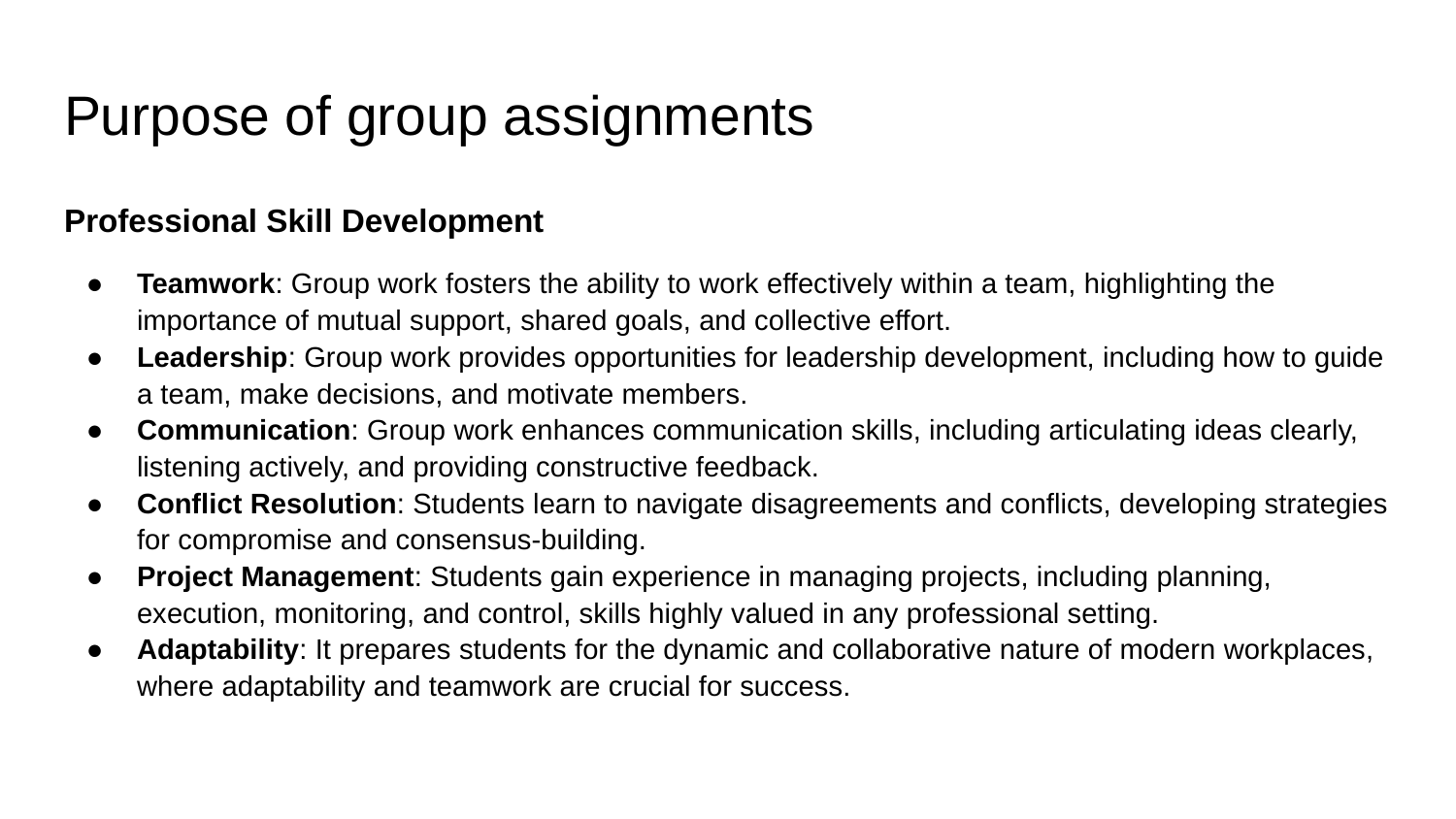

# Purpose of group assignments
Professional Skill Development
Teamwork: Group work fosters the ability to work effectively within a team, highlighting the importance of mutual support, shared goals, and collective effort.
Leadership: Group work provides opportunities for leadership development, including how to guide a team, make decisions, and motivate members.
Communication: Group work enhances communication skills, including articulating ideas clearly, listening actively, and providing constructive feedback.
Conflict Resolution: Students learn to navigate disagreements and conflicts, developing strategies for compromise and consensus-building.
Project Management: Students gain experience in managing projects, including planning, execution, monitoring, and control, skills highly valued in any professional setting.
Adaptability: It prepares students for the dynamic and collaborative nature of modern workplaces, where adaptability and teamwork are crucial for success.